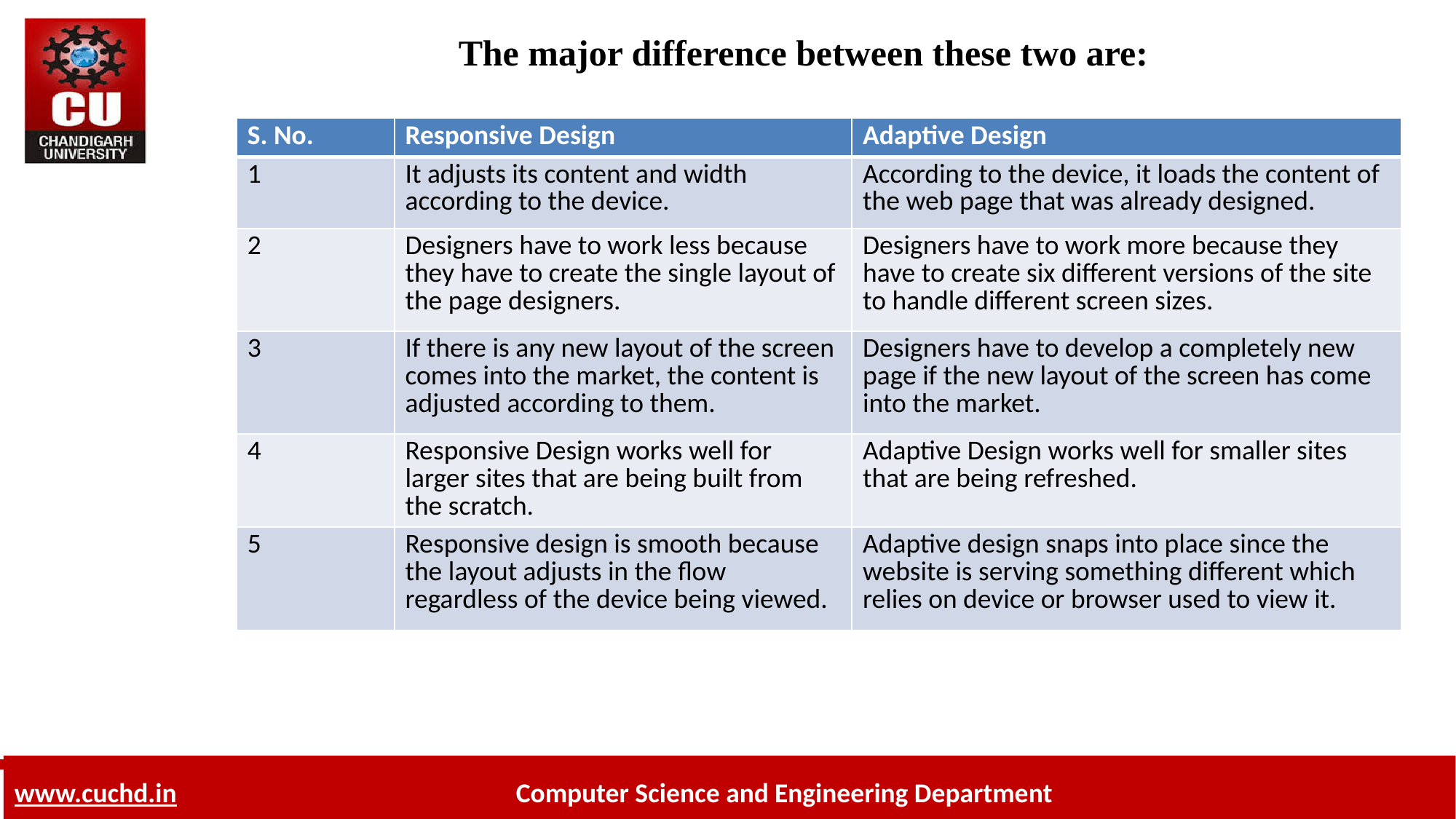

# The major difference between these two are:
| S. No. | Responsive Design | Adaptive Design |
| --- | --- | --- |
| 1 | It adjusts its content and width according to the device. | According to the device, it loads the content of the web page that was already designed. |
| 2 | Designers have to work less because they have to create the single layout of the page designers. | Designers have to work more because they have to create six different versions of the site to handle different screen sizes. |
| 3 | If there is any new layout of the screen comes into the market, the content is adjusted according to them. | Designers have to develop a completely new page if the new layout of the screen has come into the market. |
| 4 | Responsive Design works well for larger sites that are being built from the scratch. | Adaptive Design works well for smaller sites that are being refreshed. |
| 5 | Responsive design is smooth because the layout adjusts in the flow regardless of the device being viewed. | Adaptive design snaps into place since the website is serving something different which relies on device or browser used to view it. |